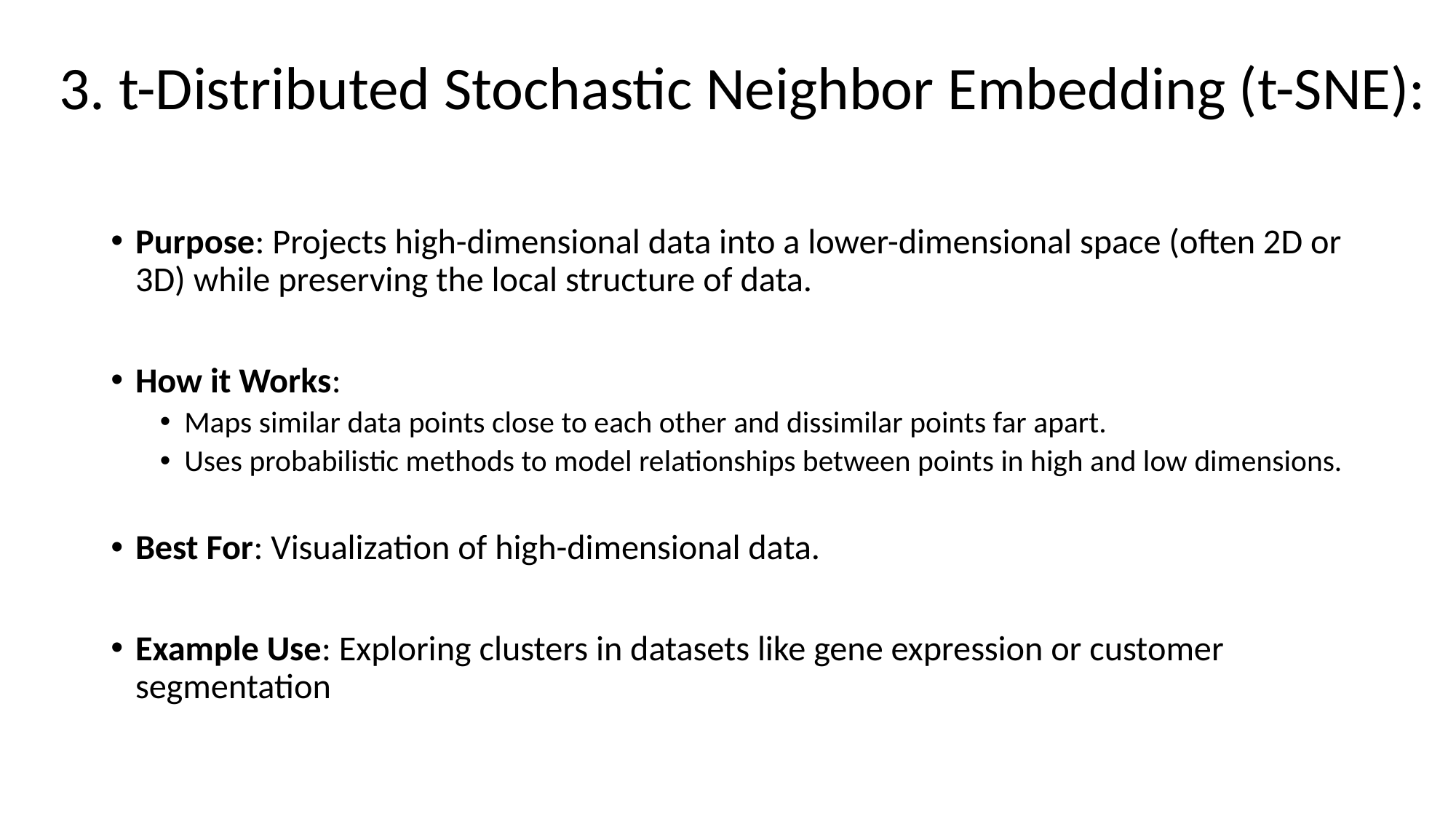

# 3. t-Distributed Stochastic Neighbor Embedding (t-SNE):
Purpose: Projects high-dimensional data into a lower-dimensional space (often 2D or 3D) while preserving the local structure of data.

How it Works:
Maps similar data points close to each other and dissimilar points far apart.
Uses probabilistic methods to model relationships between points in high and low dimensions.

Best For: Visualization of high-dimensional data.

Example Use: Exploring clusters in datasets like gene expression or customer segmentation